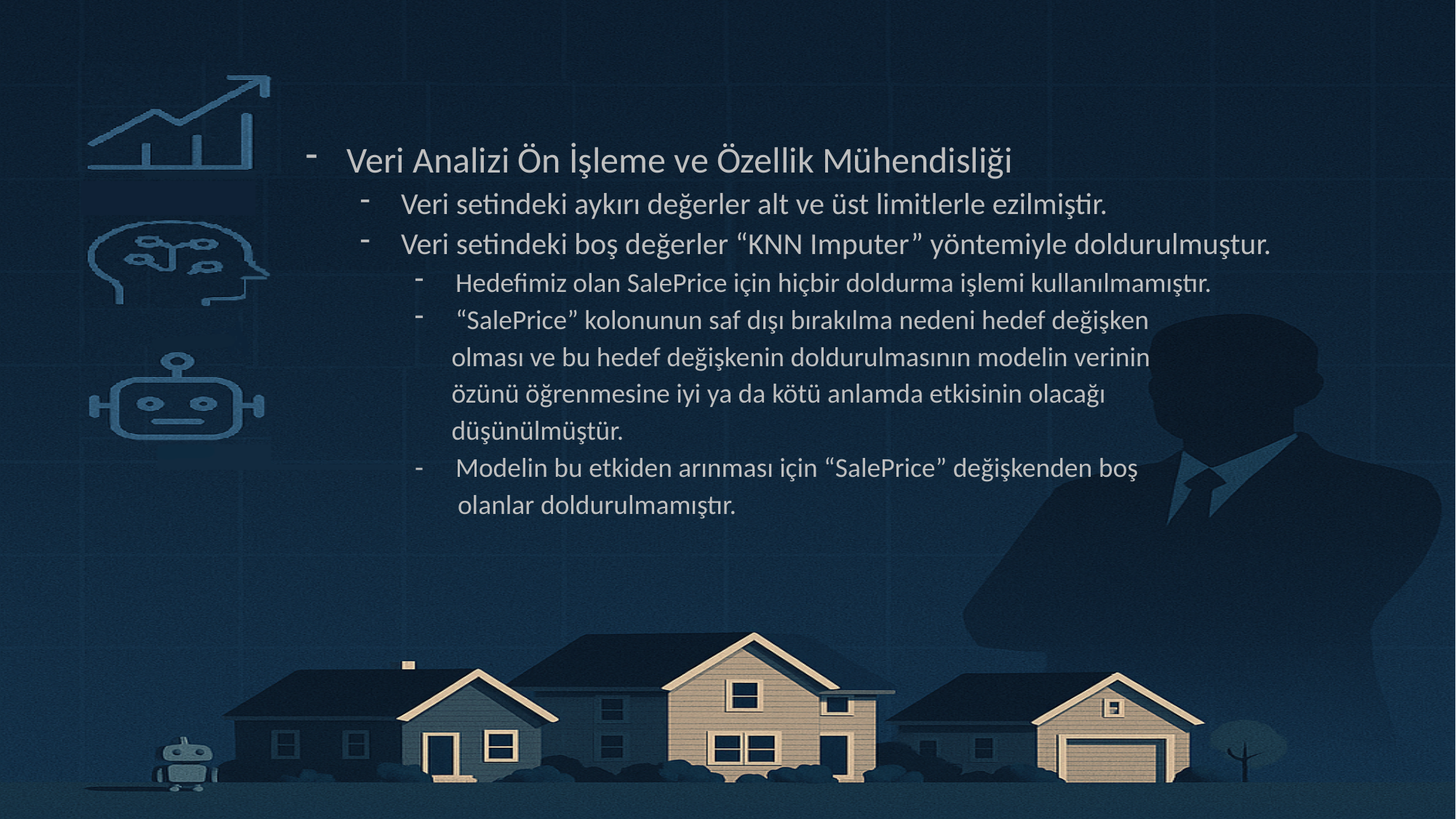

Veri Analizi Ön İşleme ve Özellik Mühendisliği
Veri setindeki aykırı değerler alt ve üst limitlerle ezilmiştir.
Veri setindeki boş değerler “KNN Imputer” yöntemiyle doldurulmuştur.
Hedefimiz olan SalePrice için hiçbir doldurma işlemi kullanılmamıştır.
“SalePrice” kolonunun saf dışı bırakılma nedeni hedef değişken
      olması ve bu hedef değişkenin doldurulmasının modelin verinin
      özünü öğrenmesine iyi ya da kötü anlamda etkisinin olacağı
      düşünülmüştür.
Modelin bu etkiden arınması için “SalePrice” değişkenden boş
       olanlar doldurulmamıştır.